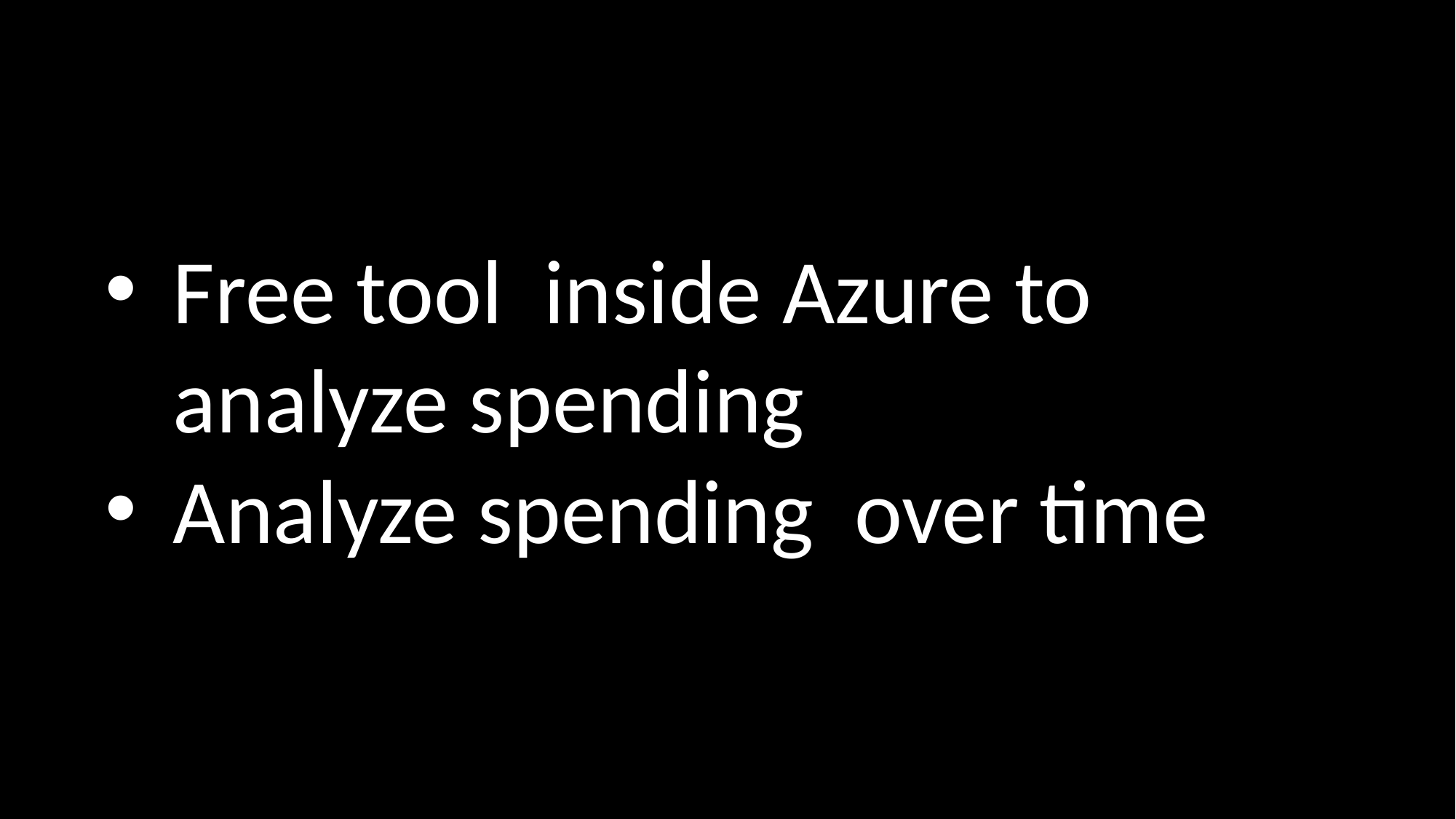

Free tool  inside Azure to  analyze spending
Analyze spending  over time